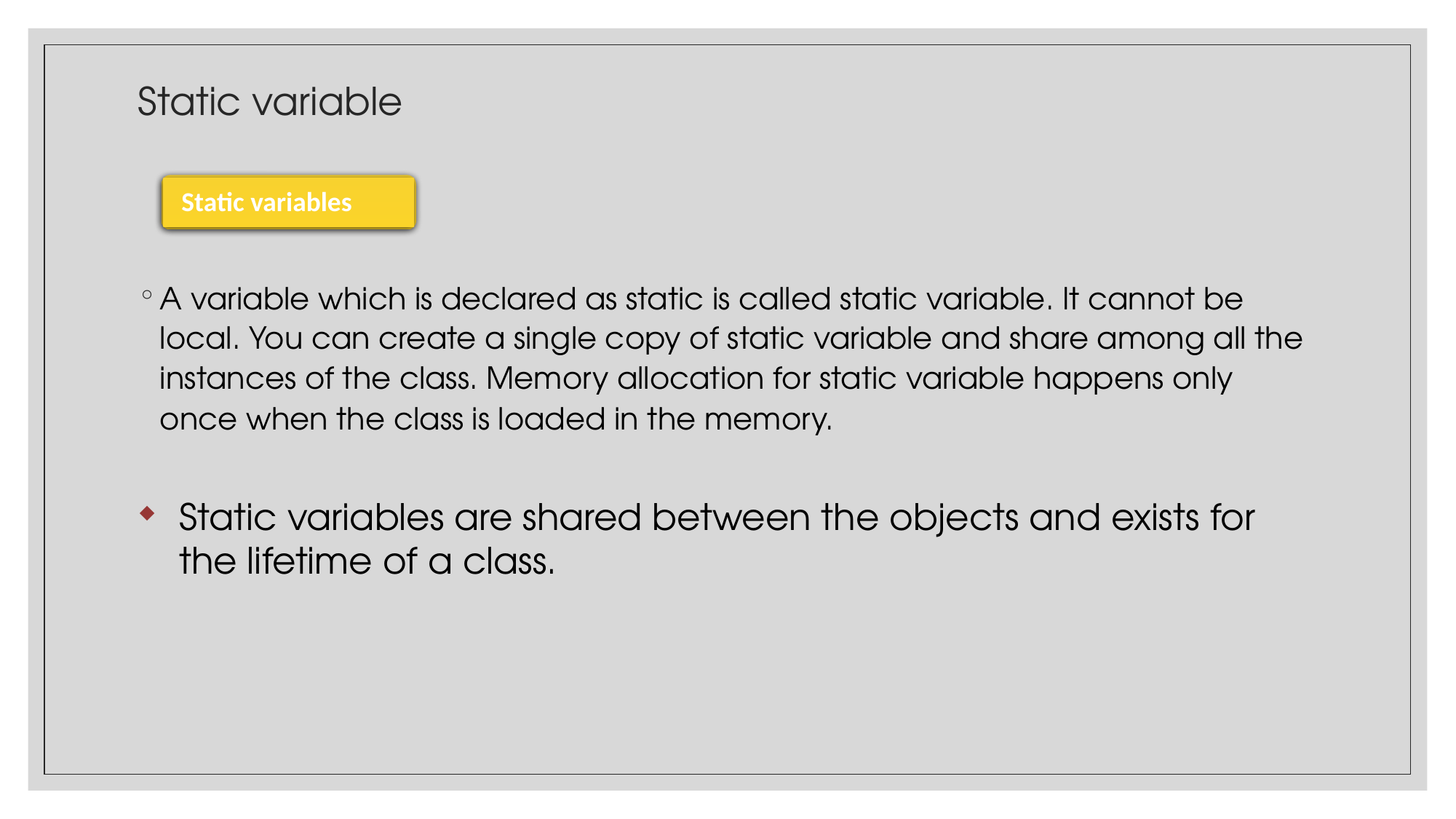

# Static variable

Static variables

A variable which is declared as static is called static variable. It cannot be local. You can create a single copy of static variable and share among all the instances of the class. Memory allocation for static variable happens only once when the class is loaded in the memory.

Static variables are shared between the objects and exists for the lifetime of a class.